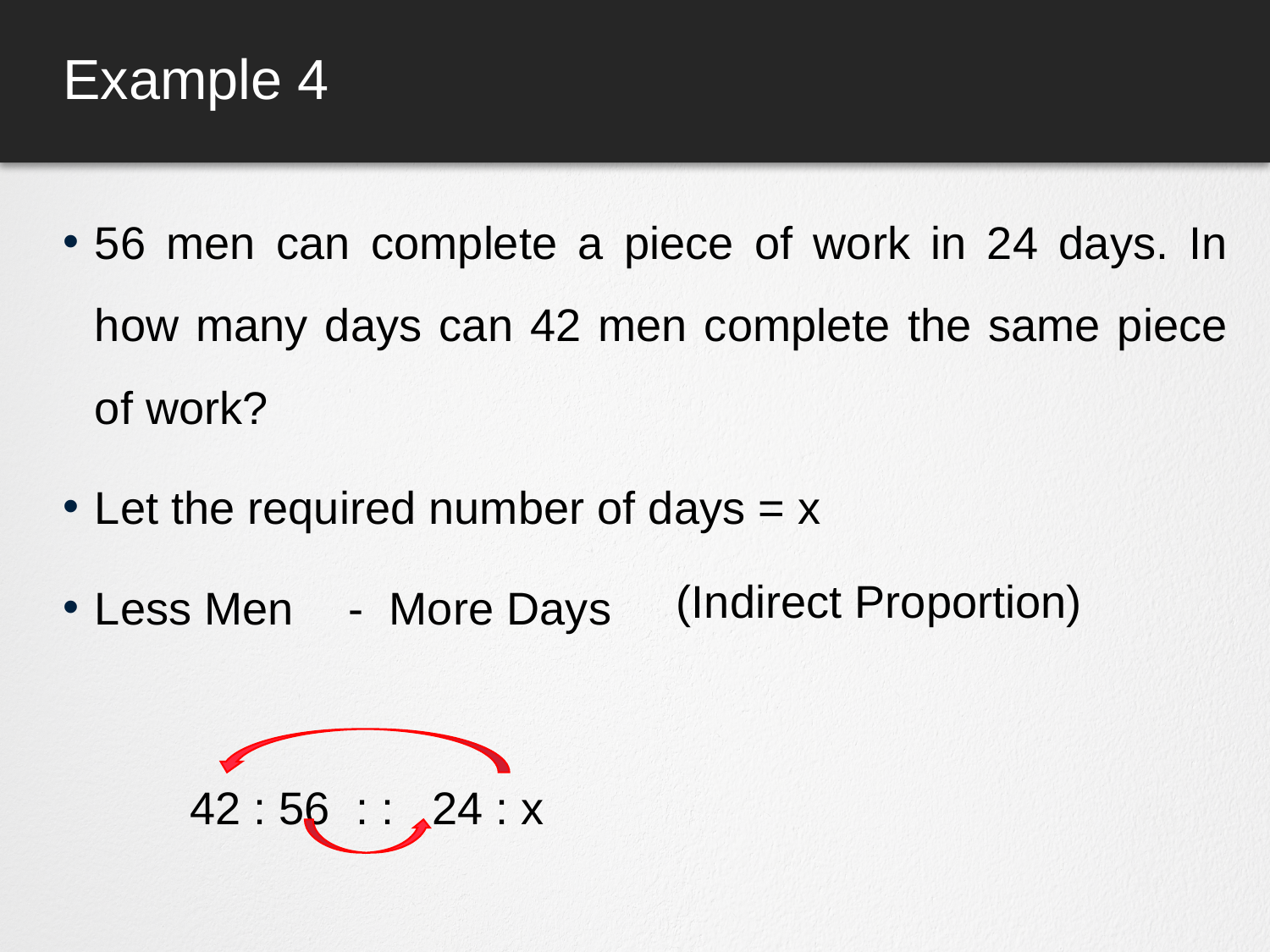

# Example 4
56 men can complete a piece of work in 24 days. In how many days can 42 men complete the same piece of work?
Let the required number of days = x
Less Men	-  More Days

	42 : 56  : :   24 : x
(Indirect Proportion)